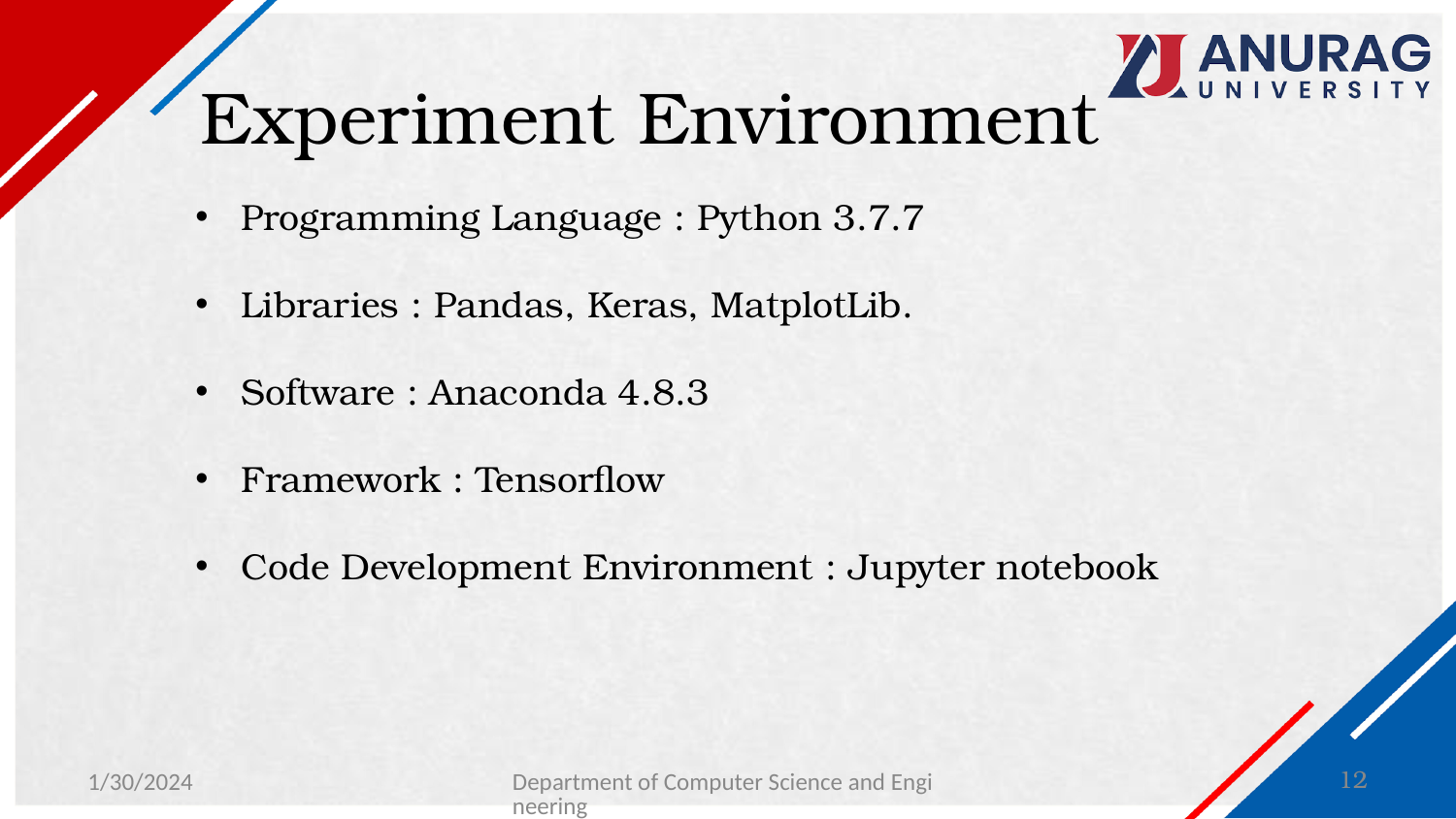

# Experiment Environment
Programming Language : Python 3.7.7

Libraries : Pandas, Keras, MatplotLib.

Software : Anaconda 4.8.3

Framework : Tensorflow

Code Development Environment : Jupyter notebook

1/30/2024
Department of Computer Science and Engineering
12